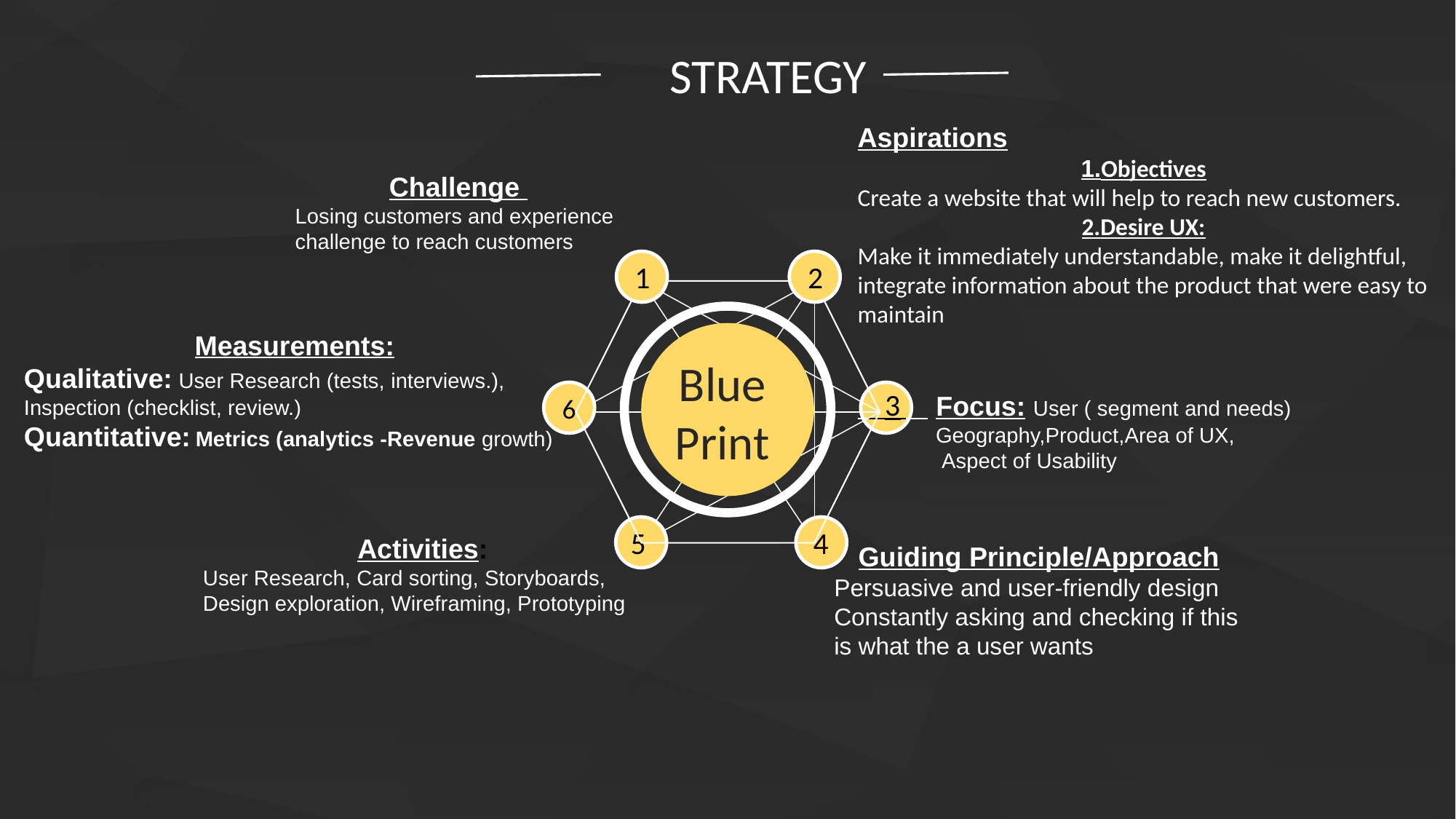

STRATEGY
Aspirations
1.Objectives
Create a website that will help to reach new customers.
2.Desire UX:
Make it immediately understandable, make it delightful, integrate information about the product that were easy to maintain

     3      Focus: User ( segment and needs)
             Geography,Product,Area of UX,
              Aspect of Usability

Challenge
Losing customers and experience challenge to reach customers
1
2

Measurements:
Qualitative: User Research (tests, interviews.), Inspection (checklist, review.)
Quantitative: Metrics (analytics -Revenue growth)

Blue
Print

6

5
4
Activities:
User Research, Card sorting, Storyboards, Design exploration, Wireframing, Prototyping

Guiding Principle/Approach
Persuasive and user-friendly design
Constantly asking and checking if this is what the a user wants